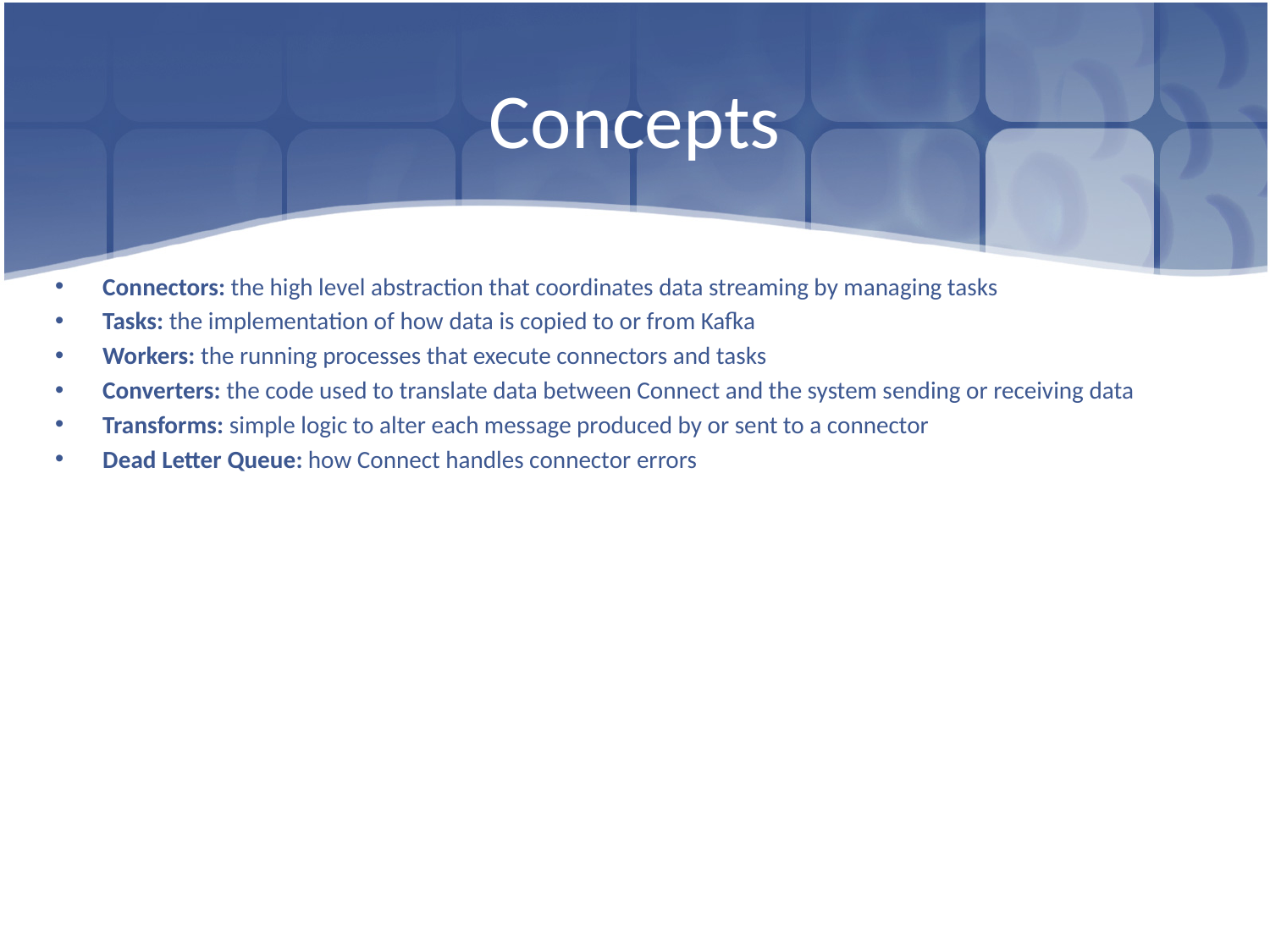

# Concepts
Connectors: the high level abstraction that coordinates data streaming by managing tasks
Tasks: the implementation of how data is copied to or from Kafka
Workers: the running processes that execute connectors and tasks
Converters: the code used to translate data between Connect and the system sending or receiving data
Transforms: simple logic to alter each message produced by or sent to a connector
Dead Letter Queue: how Connect handles connector errors